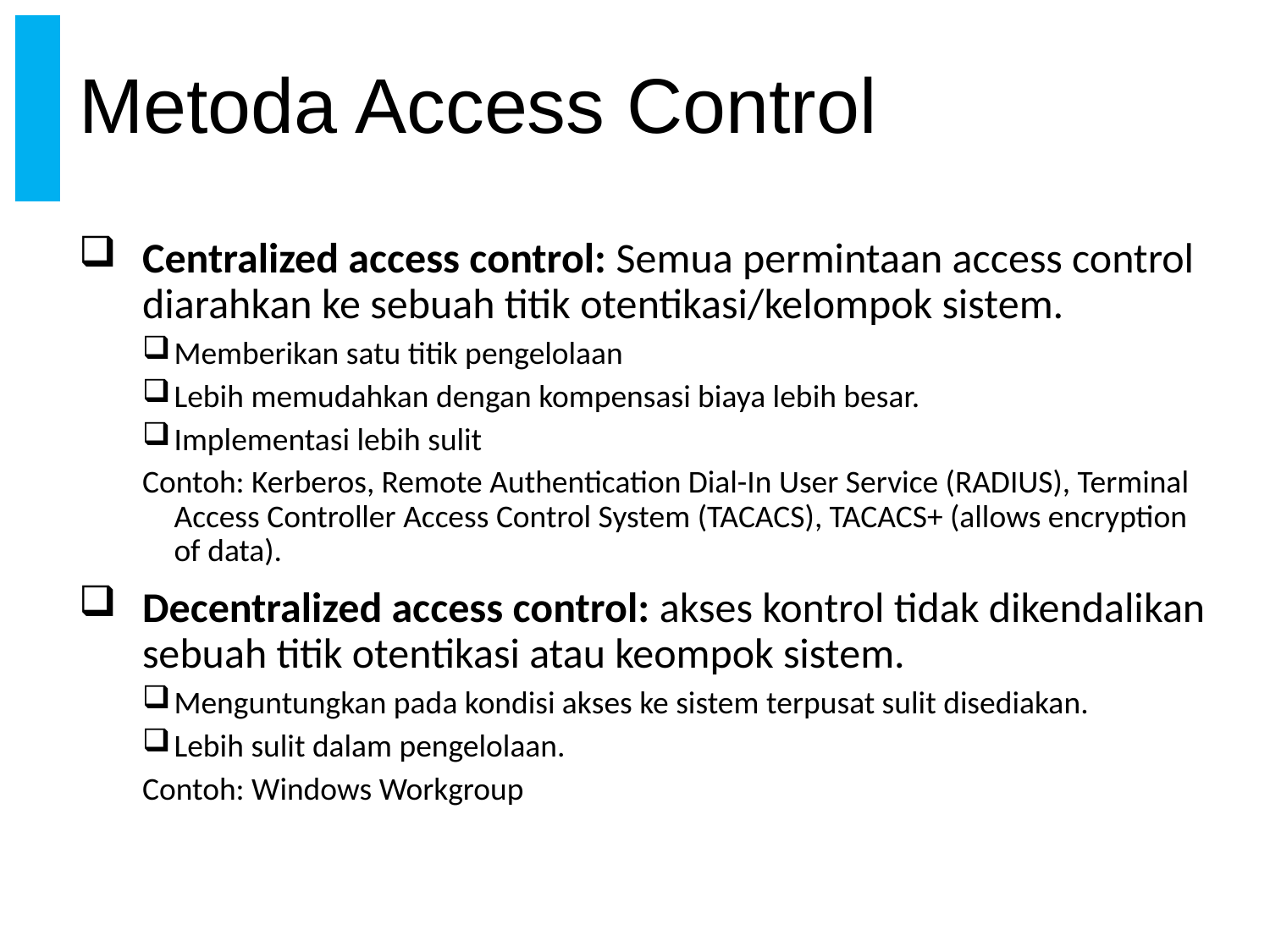

# Metoda Access Control
Centralized access control: Semua permintaan access control diarahkan ke sebuah titik otentikasi/kelompok sistem.
Memberikan satu titik pengelolaan
Lebih memudahkan dengan kompensasi biaya lebih besar.
Implementasi lebih sulit
Contoh: Kerberos, Remote Authentication Dial-In User Service (RADIUS), Terminal Access Controller Access Control System (TACACS), TACACS+ (allows encryption of data).
Decentralized access control: akses kontrol tidak dikendalikan sebuah titik otentikasi atau keompok sistem.
Menguntungkan pada kondisi akses ke sistem terpusat sulit disediakan.
Lebih sulit dalam pengelolaan.
Contoh: Windows Workgroup